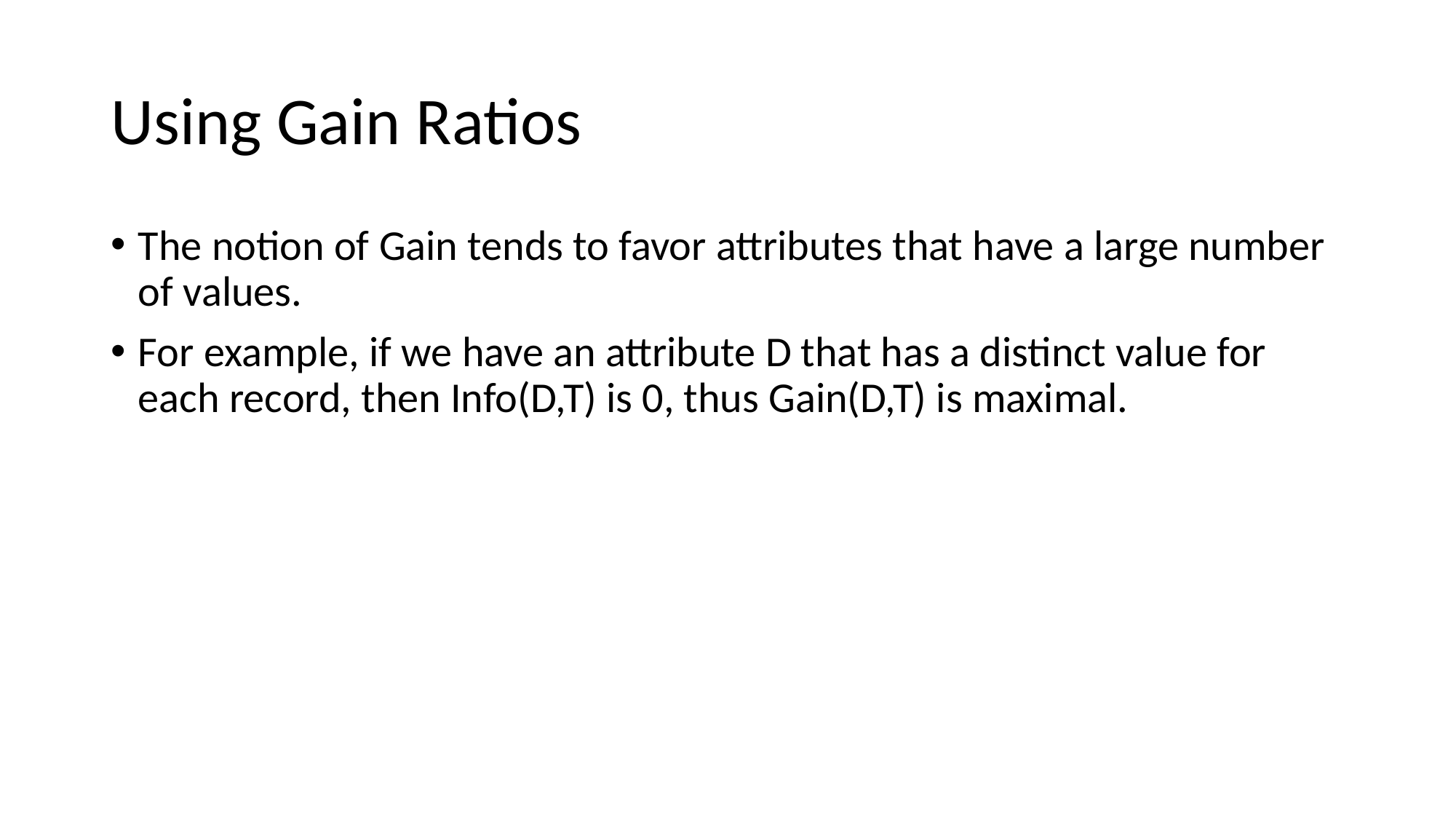

# Using Gain Ratios
The notion of Gain tends to favor attributes that have a large number of values.
For example, if we have an attribute D that has a distinct value for each record, then Info(D,T) is 0, thus Gain(D,T) is maximal.